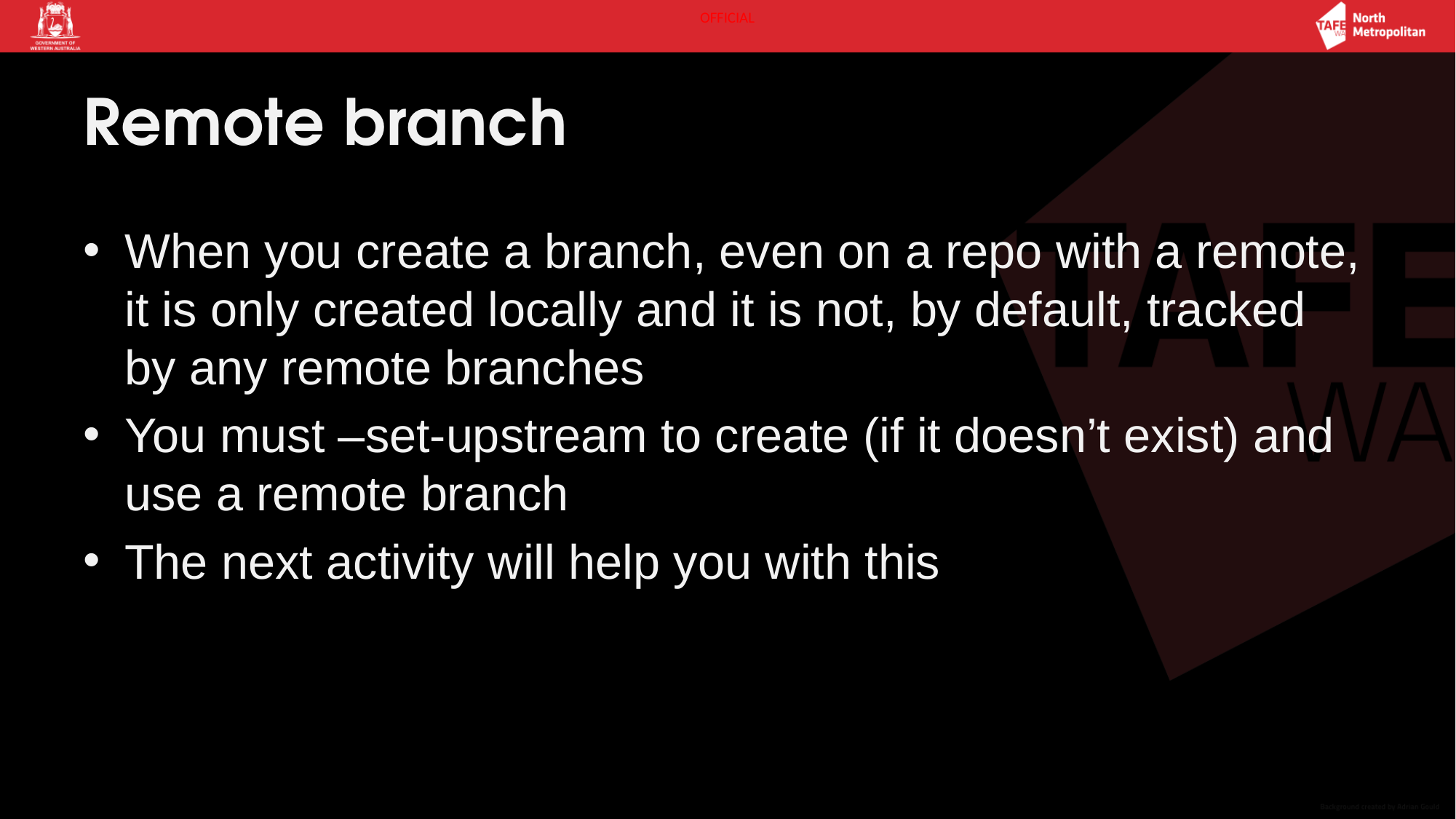

# Remote branch
When you create a branch, even on a repo with a remote, it is only created locally and it is not, by default, tracked by any remote branches
You must –set-upstream to create (if it doesn’t exist) and use a remote branch
The next activity will help you with this